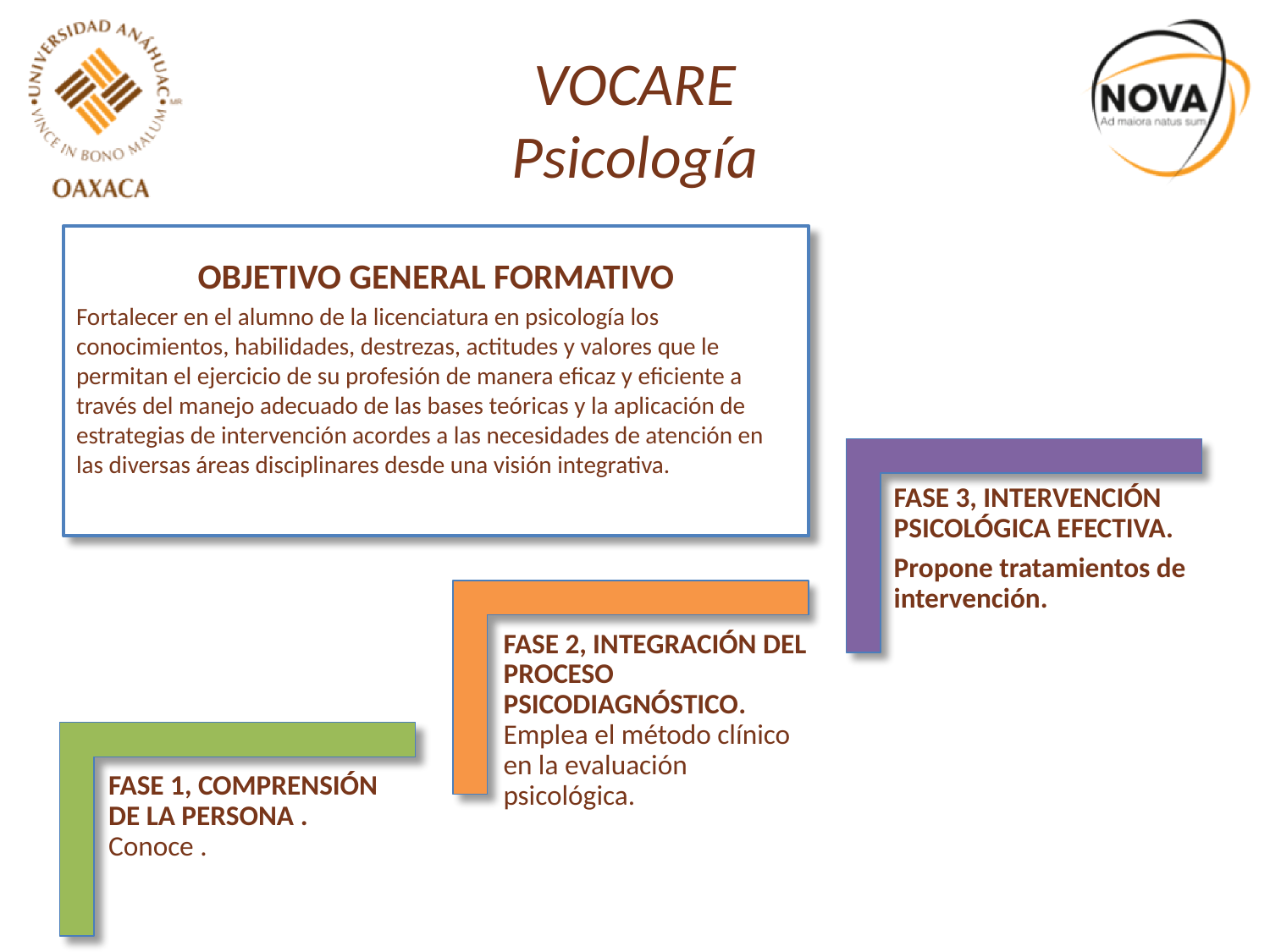

# VOCARE Psicología
OBJETIVO GENERAL FORMATIVO
Fortalecer en el alumno de la licenciatura en psicología los conocimientos, habilidades, destrezas, actitudes y valores que le permitan el ejercicio de su profesión de manera eficaz y eficiente a través del manejo adecuado de las bases teóricas y la aplicación de estrategias de intervención acordes a las necesidades de atención en las diversas áreas disciplinares desde una visión integrativa.

FASE 3, INTERVENCIÓN PSICOLÓGICA EFECTIVA.
Propone tratamientos de intervención.

FASE 2, INTEGRACIÓN DEL PROCESO PSICODIAGNÓSTICO.
Emplea el método clínico en la evaluación psicológica.

FASE 1, COMPRENSIÓN DE LA PERSONA .
Conoce .